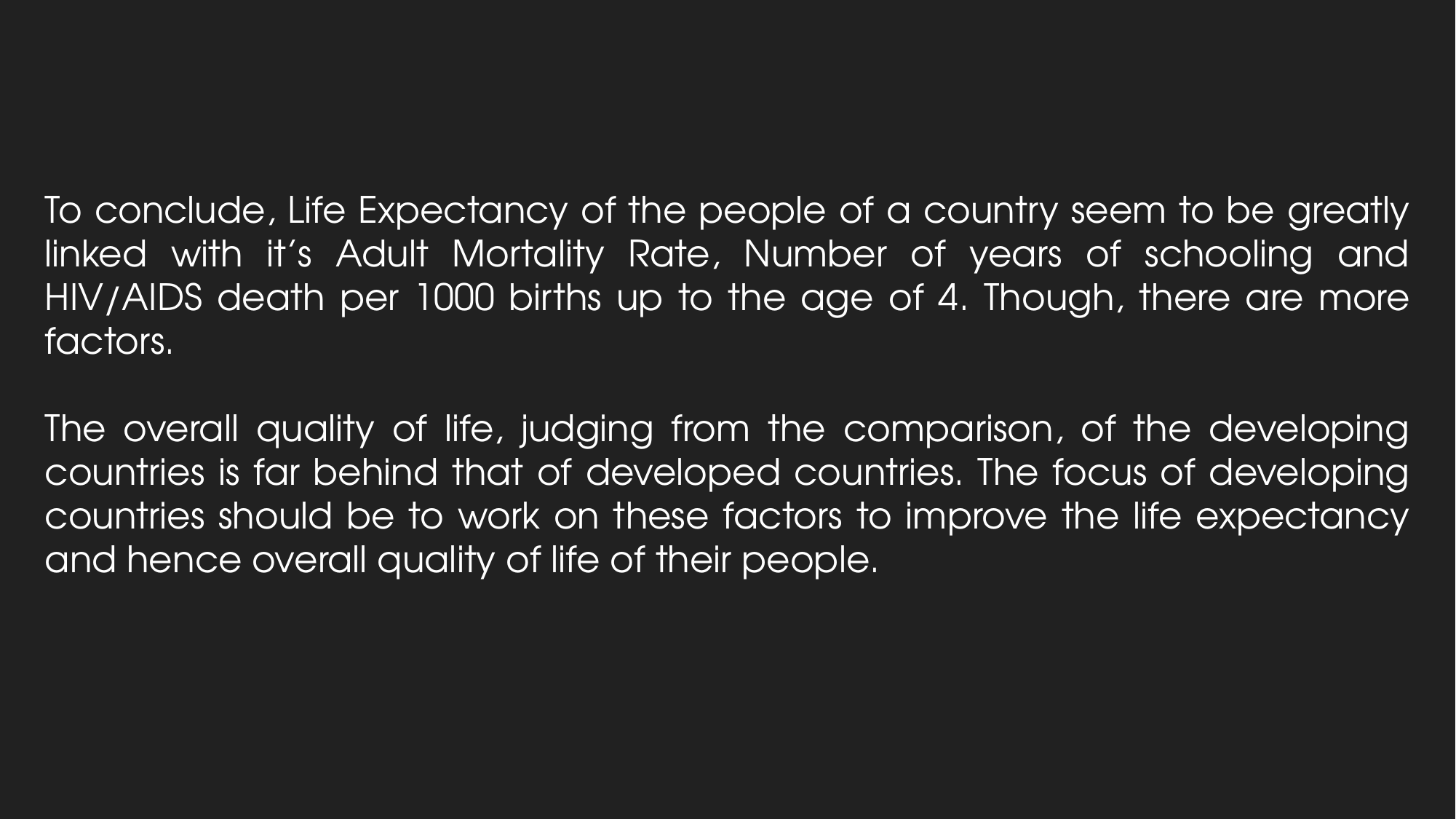

To conclude, Life Expectancy of the people of a country seem to be greatly linked with it’s Adult Mortality Rate, Number of years of schooling and HIV/AIDS death per 1000 births up to the age of 4. Though, there are more factors.

The overall quality of life, judging from the comparison, of the developing countries is far behind that of developed countries. The focus of developing countries should be to work on these factors to improve the life expectancy and hence overall quality of life of their people.